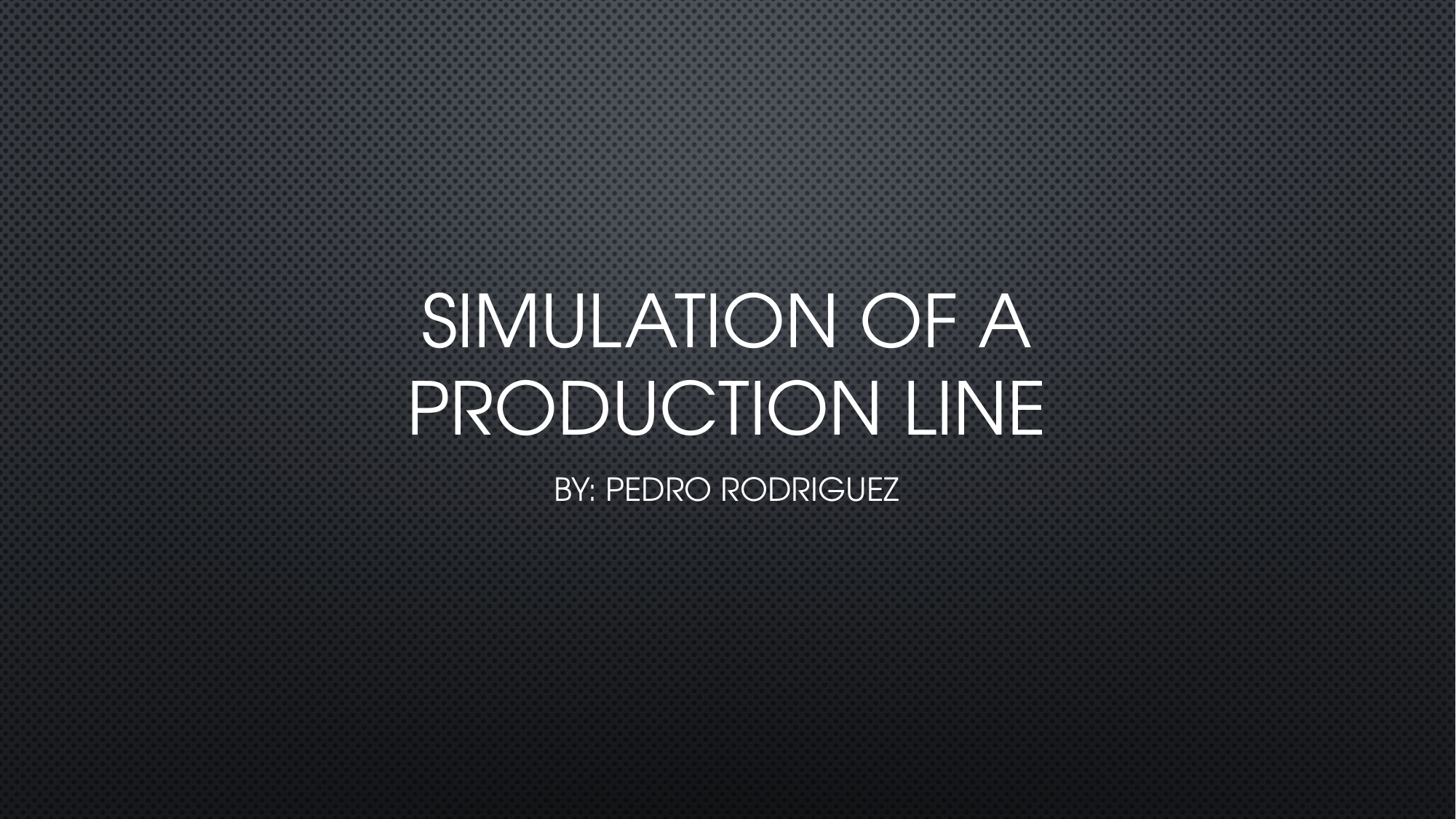

# Simulation of a Production line
By: Pedro Rodriguez